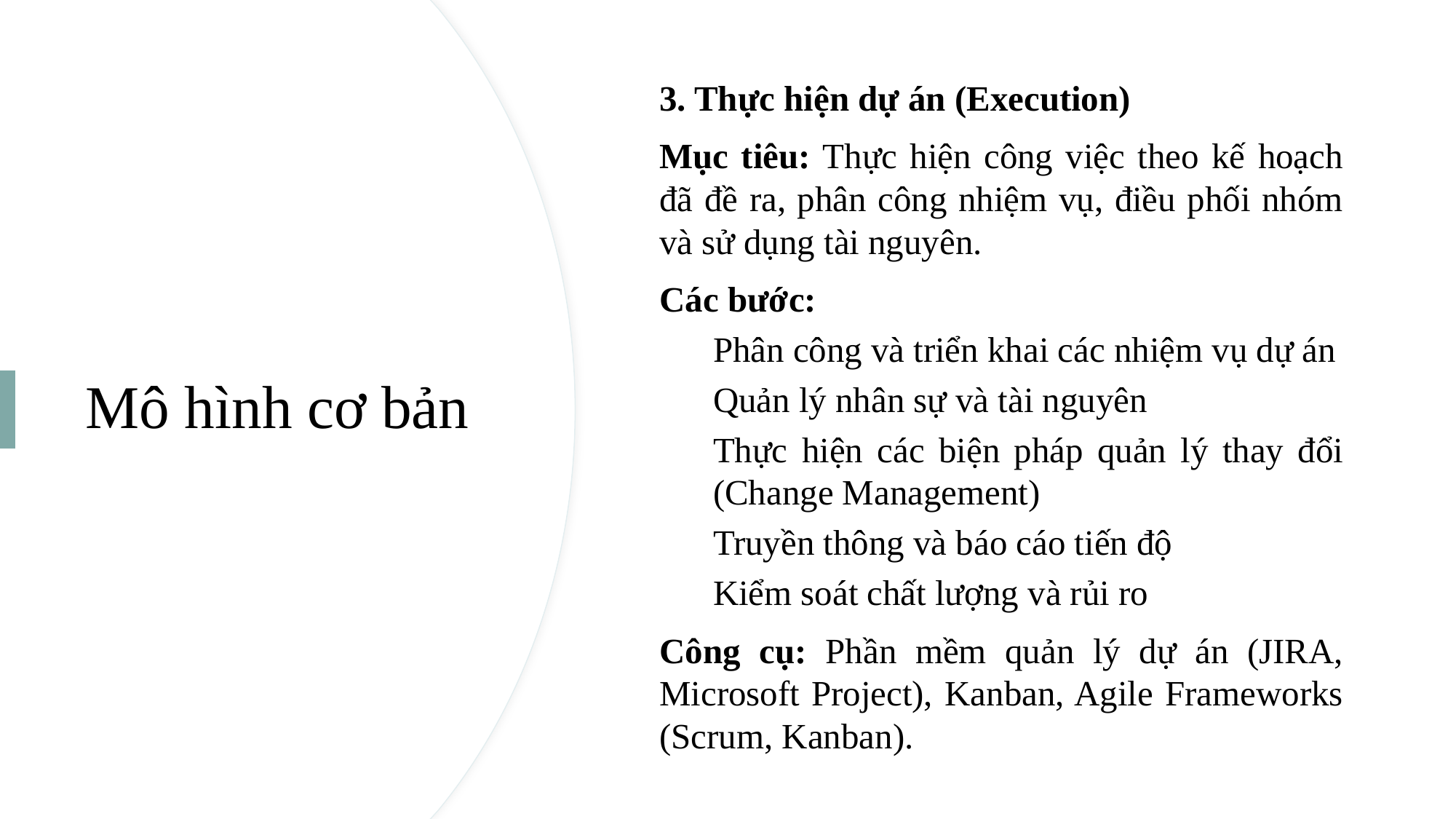

3. Thực hiện dự án (Execution)
Mục tiêu: Thực hiện công việc theo kế hoạch đã đề ra, phân công nhiệm vụ, điều phối nhóm và sử dụng tài nguyên.
Các bước:
Phân công và triển khai các nhiệm vụ dự án
Quản lý nhân sự và tài nguyên
Thực hiện các biện pháp quản lý thay đổi (Change Management)
Truyền thông và báo cáo tiến độ
Kiểm soát chất lượng và rủi ro
Công cụ: Phần mềm quản lý dự án (JIRA, Microsoft Project), Kanban, Agile Frameworks (Scrum, Kanban).
# Mô hình cơ bản